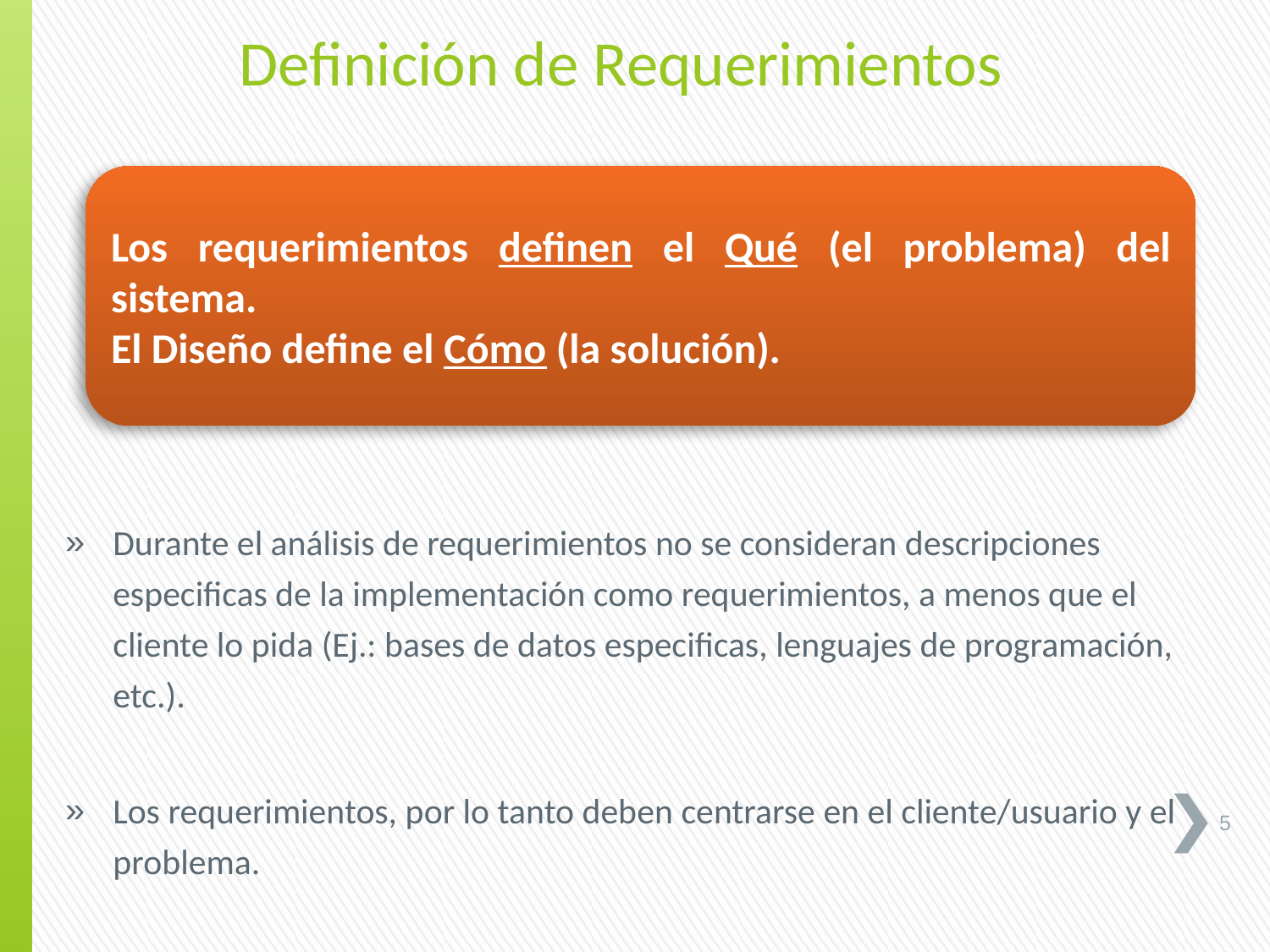

Definición de Requerimientos

Los requerimientos definen el Qué (el problema) del sistema.
El Diseño define el Cómo (la solución).

Durante el análisis de requerimientos no se consideran descripciones especificas de la implementación como requerimientos, a menos que el cliente lo pida (Ej.: bases de datos especificas, lenguajes de programación, etc.).

Los requerimientos, por lo tanto deben centrarse en el cliente/usuario y el problema.

5